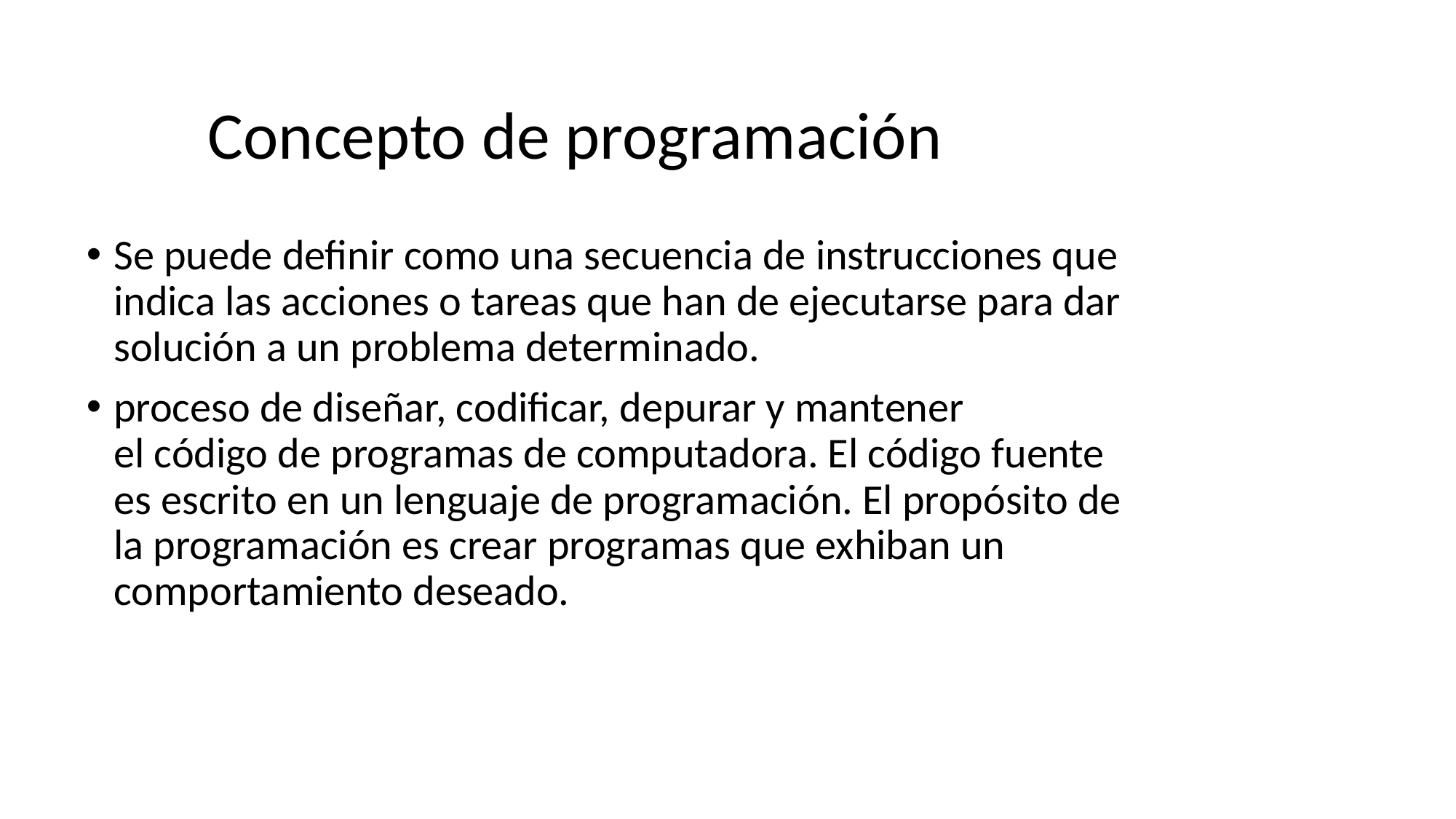

# Concepto de programación
Se puede definir como una secuencia de instrucciones que indica las acciones o tareas que han de ejecutarse para dar solución a un problema determinado.
proceso de diseñar, codificar, depurar y mantener el código de programas de computadora. El código fuente es escrito en un lenguaje de programación. El propósito de la programación es crear programas que exhiban un comportamiento deseado.